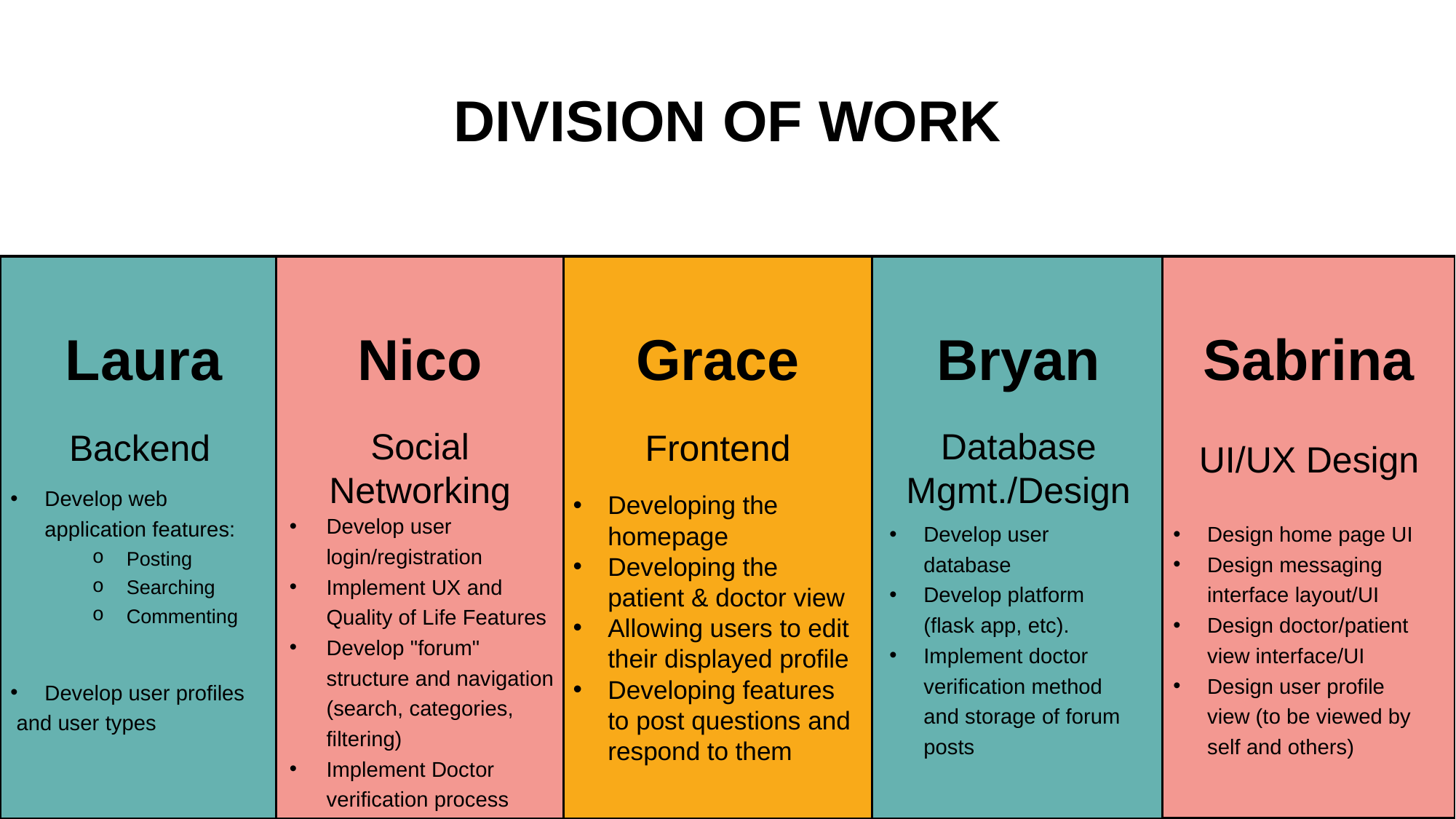

# Division of work
Nico
Sabrina
Laura
Bryan
Grace
Database Mgmt./Design
Social Networking

Backend
Frontend
UI/UX Design
Develop web application features:
Posting
Searching
Commenting

Develop user profiles
 and user types
Developing the homepage
Developing the patient & doctor view
Allowing users to edit their displayed profile
Developing features to post questions and respond to them

Develop user login/registration
Implement UX and Quality of Life Features
Develop "forum" structure and navigation (search, categories, filtering)
Implement Doctor verification process
Develop user database
Develop platform (flask app, etc).
Implement doctor verification method and storage of forum posts

Design home page UI
Design messaging interface layout/UI
Design doctor/patient view interface/UI
Design user profile view (to be viewed by self and others)